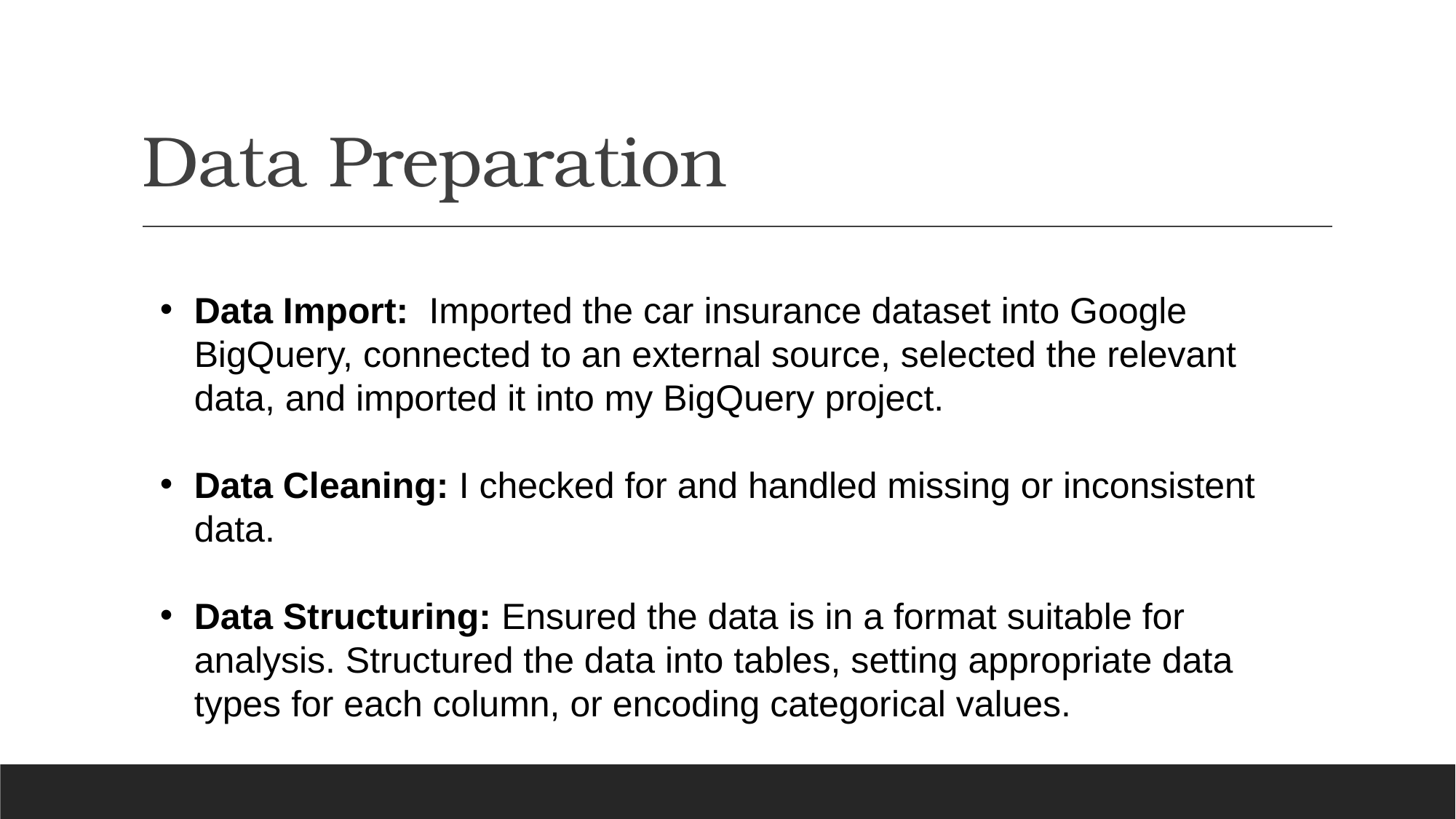

# Data Preparation
Data Import:  Imported the car insurance dataset into Google BigQuery, connected to an external source, selected the relevant data, and imported it into my BigQuery project.

Data Cleaning: I checked for and handled missing or inconsistent data.

Data Structuring: Ensured the data is in a format suitable for analysis. Structured the data into tables, setting appropriate data types for each column, or encoding categorical values.